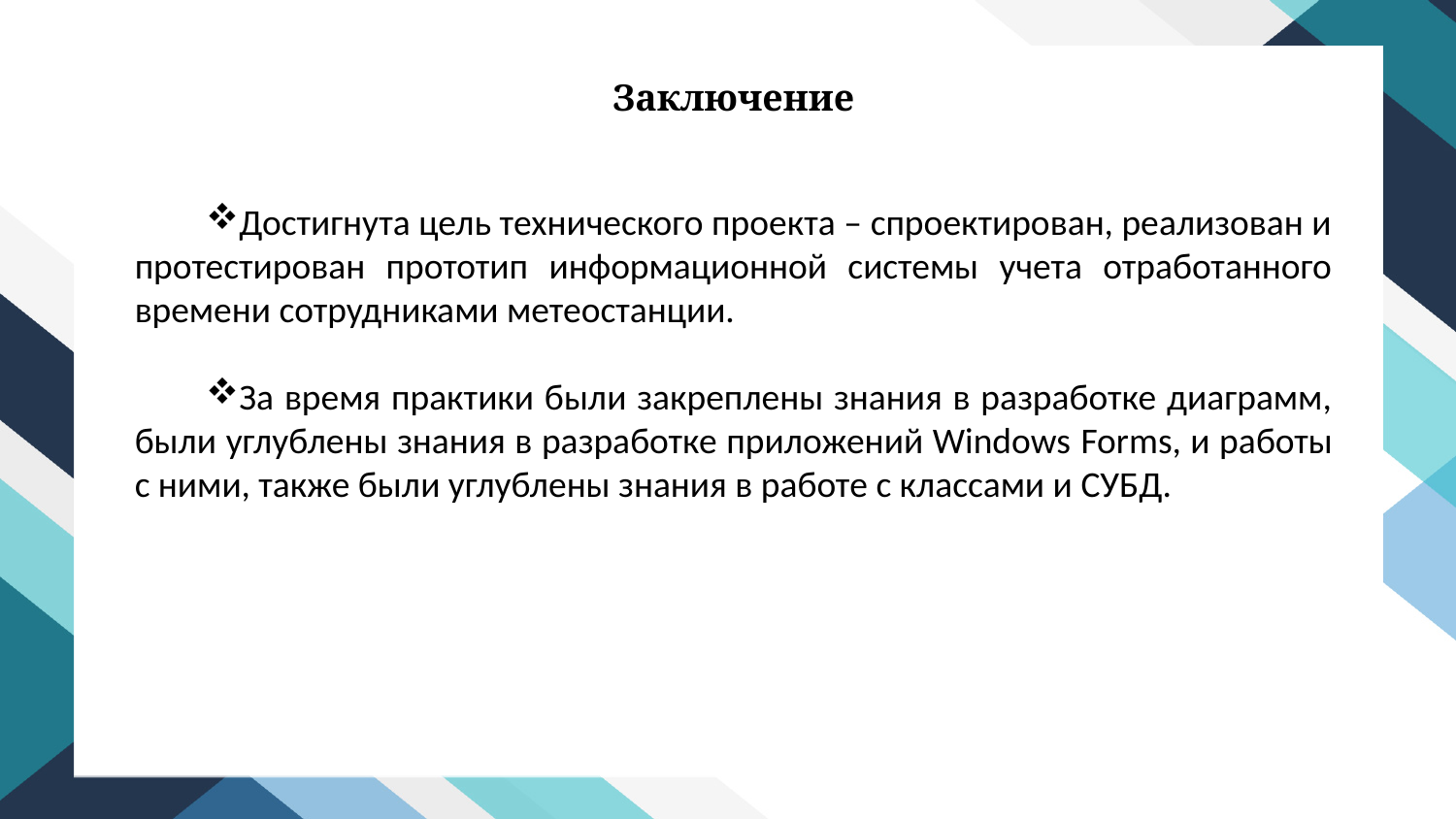

Заключение
Достигнута цель технического проекта – спроектирован, реализован и протестирован прототип информационной системы учета отработанного времени сотрудниками метеостанции.

За время практики были закреплены знания в разработке диаграмм, были углублены знания в разработке приложений Windows Forms, и работы с ними, также были углублены знания в работе с классами и СУБД.